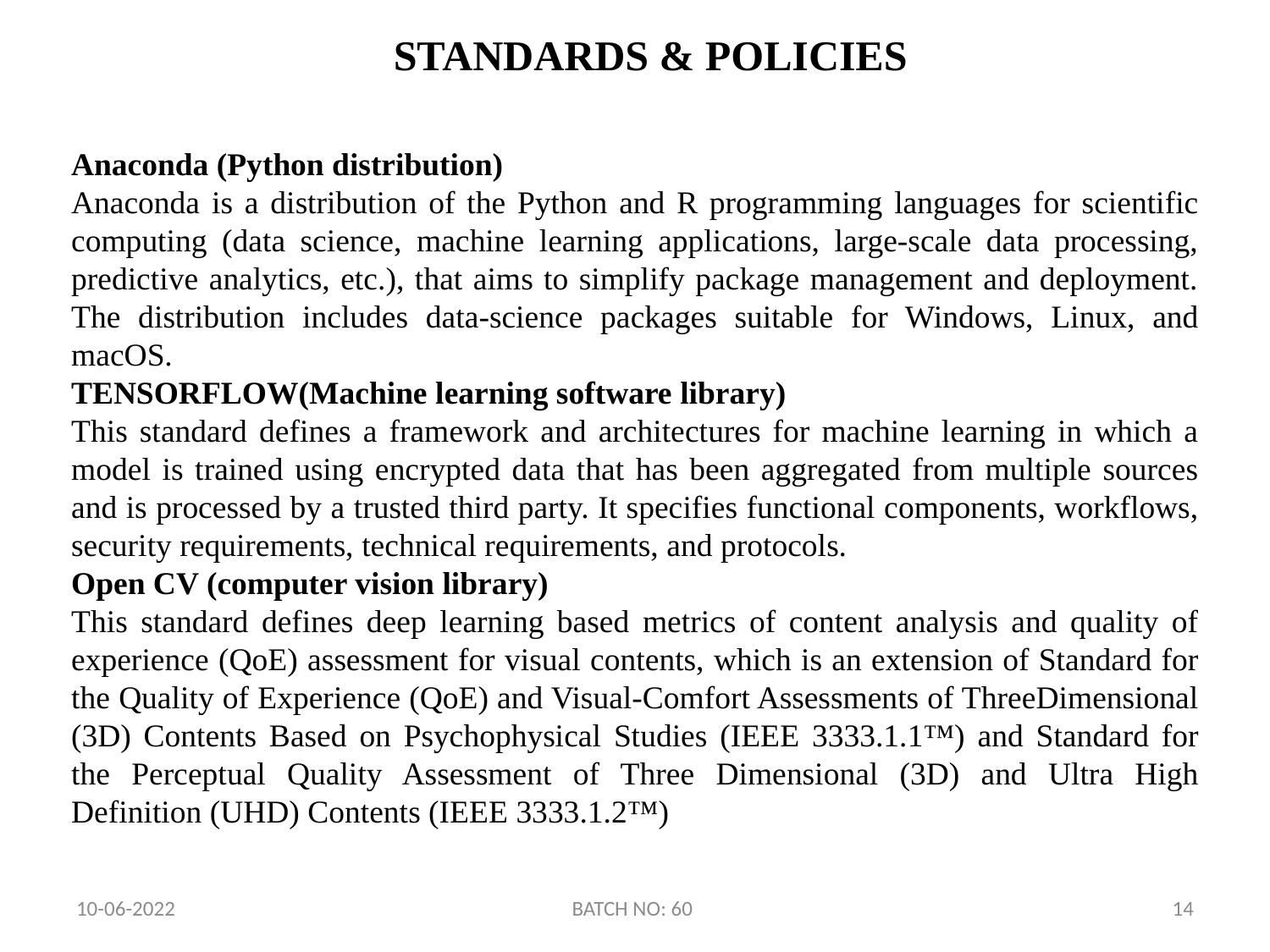

STANDARDS & POLICIES
Anaconda (Python distribution)
Anaconda is a distribution of the Python and R programming languages for scientific computing (data science, machine learning applications, large-scale data processing, predictive analytics, etc.), that aims to simplify package management and deployment. The distribution includes data-science packages suitable for Windows, Linux, and macOS.
TENSORFLOW(Machine learning software library)
This standard defines a framework and architectures for machine learning in which a model is trained using encrypted data that has been aggregated from multiple sources and is processed by a trusted third party. It specifies functional components, workflows, security requirements, technical requirements, and protocols.
Open CV (computer vision library)
This standard defines deep learning based metrics of content analysis and quality of experience (QoE) assessment for visual contents, which is an extension of Standard for the Quality of Experience (QoE) and Visual-Comfort Assessments of ThreeDimensional (3D) Contents Based on Psychophysical Studies (IEEE 3333.1.1™) and Standard for the Perceptual Quality Assessment of Three Dimensional (3D) and Ultra High Definition (UHD) Contents (IEEE 3333.1.2™)
10-06-2022
BATCH NO: 60
14